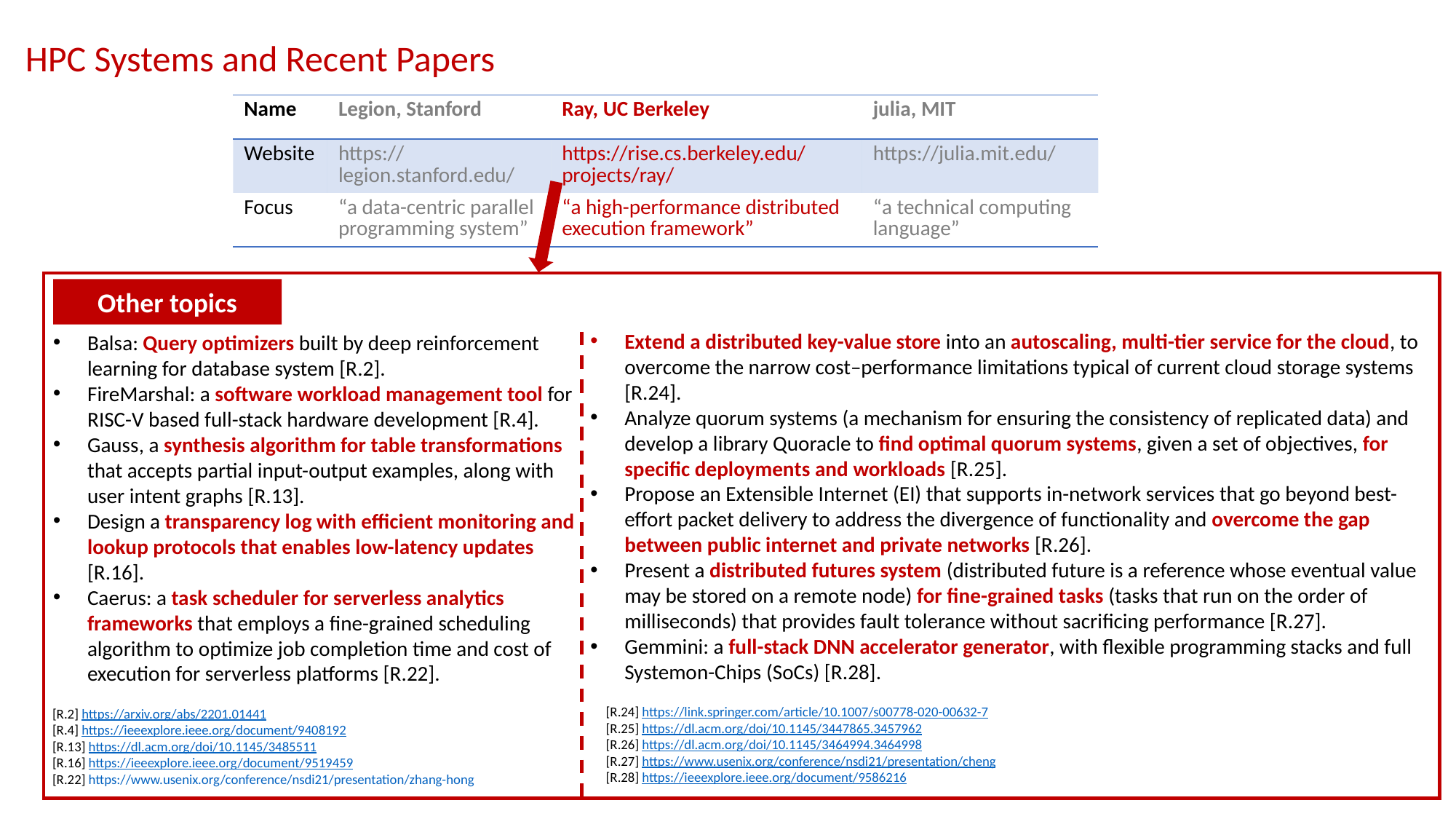

HPC Systems and Recent Papers
| Name | Legion, Stanford | Ray, UC Berkeley | julia, MIT |
| --- | --- | --- | --- |
| Website | https://legion.stanford.edu/ | https://rise.cs.berkeley.edu/projects/ray/ | https://julia.mit.edu/ |
| Focus | “a data-centric parallel programming system” | “a high-performance distributed execution framework” | “a technical computing language” |

Other topics
Extend a distributed key-value store into an autoscaling, multi-tier service for the cloud, to overcome the narrow cost–performance limitations typical of current cloud storage systems [R.24].
Analyze quorum systems (a mechanism for ensuring the consistency of replicated data) and develop a library Quoracle to find optimal quorum systems, given a set of objectives, for specific deployments and workloads [R.25].
Propose an Extensible Internet (EI) that supports in-network services that go beyond best-effort packet delivery to address the divergence of functionality and overcome the gap between public internet and private networks [R.26].
Present a distributed futures system (distributed future is a reference whose eventual value may be stored on a remote node) for fine-grained tasks (tasks that run on the order of milliseconds) that provides fault tolerance without sacrificing performance [R.27].
Gemmini: a full-stack DNN accelerator generator, with flexible programming stacks and full Systemon-Chips (SoCs) [R.28].
Balsa: Query optimizers built by deep reinforcement learning for database system [R.2].
FireMarshal: a software workload management tool for RISC-V based full-stack hardware development [R.4].
Gauss, a synthesis algorithm for table transformations that accepts partial input-output examples, along with user intent graphs [R.13].
Design a transparency log with efficient monitoring and lookup protocols that enables low-latency updates [R.16].
Caerus: a task scheduler for serverless analytics frameworks that employs a fine-grained scheduling algorithm to optimize job completion time and cost of execution for serverless platforms [R.22].
[R.24] https://link.springer.com/article/10.1007/s00778-020-00632-7
[R.25] https://dl.acm.org/doi/10.1145/3447865.3457962
[R.26] https://dl.acm.org/doi/10.1145/3464994.3464998
[R.27] https://www.usenix.org/conference/nsdi21/presentation/cheng
[R.28] https://ieeexplore.ieee.org/document/9586216
[R.2] https://arxiv.org/abs/2201.01441
[R.4] https://ieeexplore.ieee.org/document/9408192
[R.13] https://dl.acm.org/doi/10.1145/3485511
[R.16] https://ieeexplore.ieee.org/document/9519459
[R.22] https://www.usenix.org/conference/nsdi21/presentation/zhang-hong